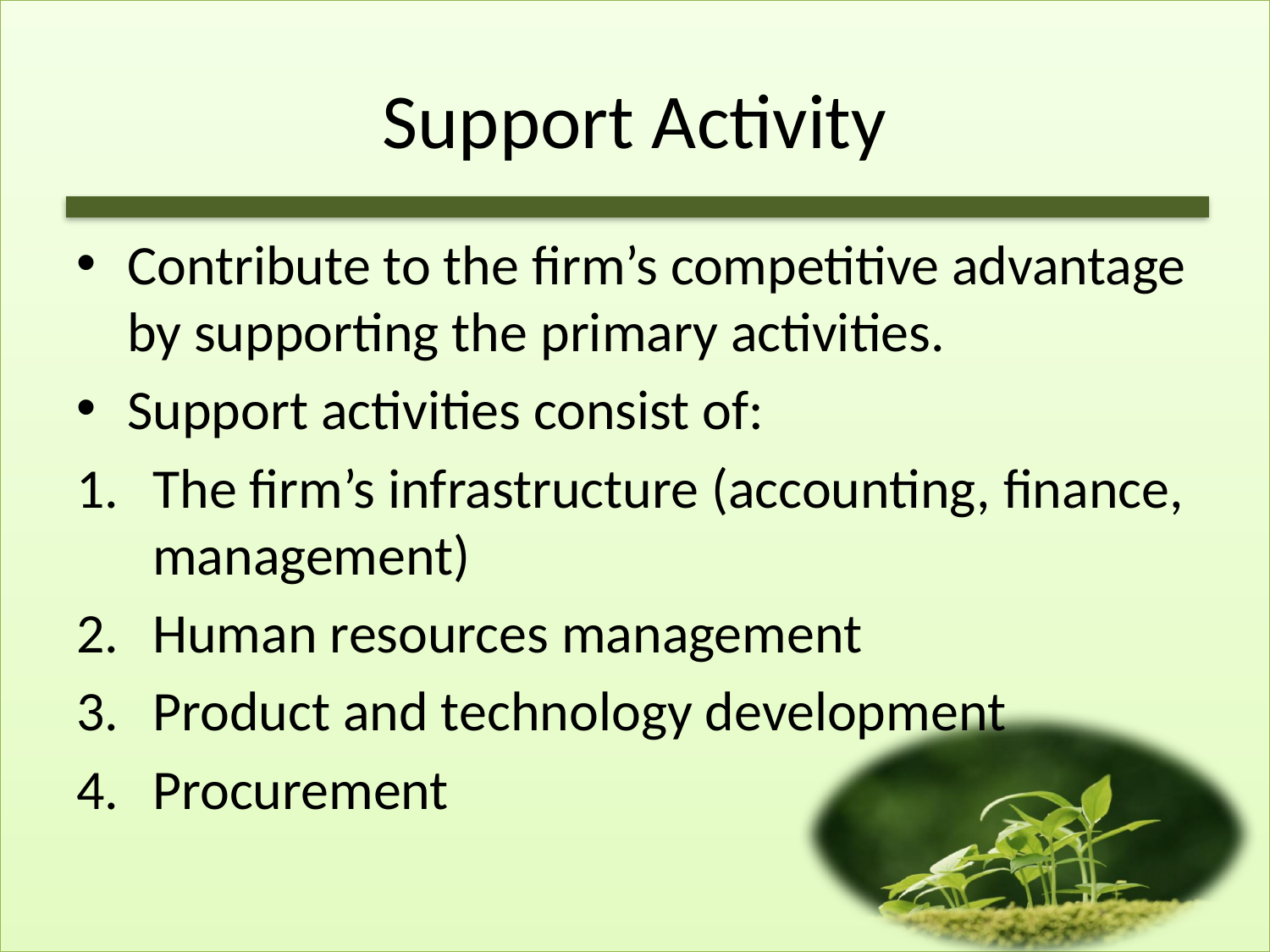

# Support Activity
Contribute to the ﬁrm’s competitive advantage by supporting the primary activities.
Support activities consist of:
The ﬁrm’s infrastructure (accounting, ﬁnance, management)
Human resources management
Product and technology development
Procurement